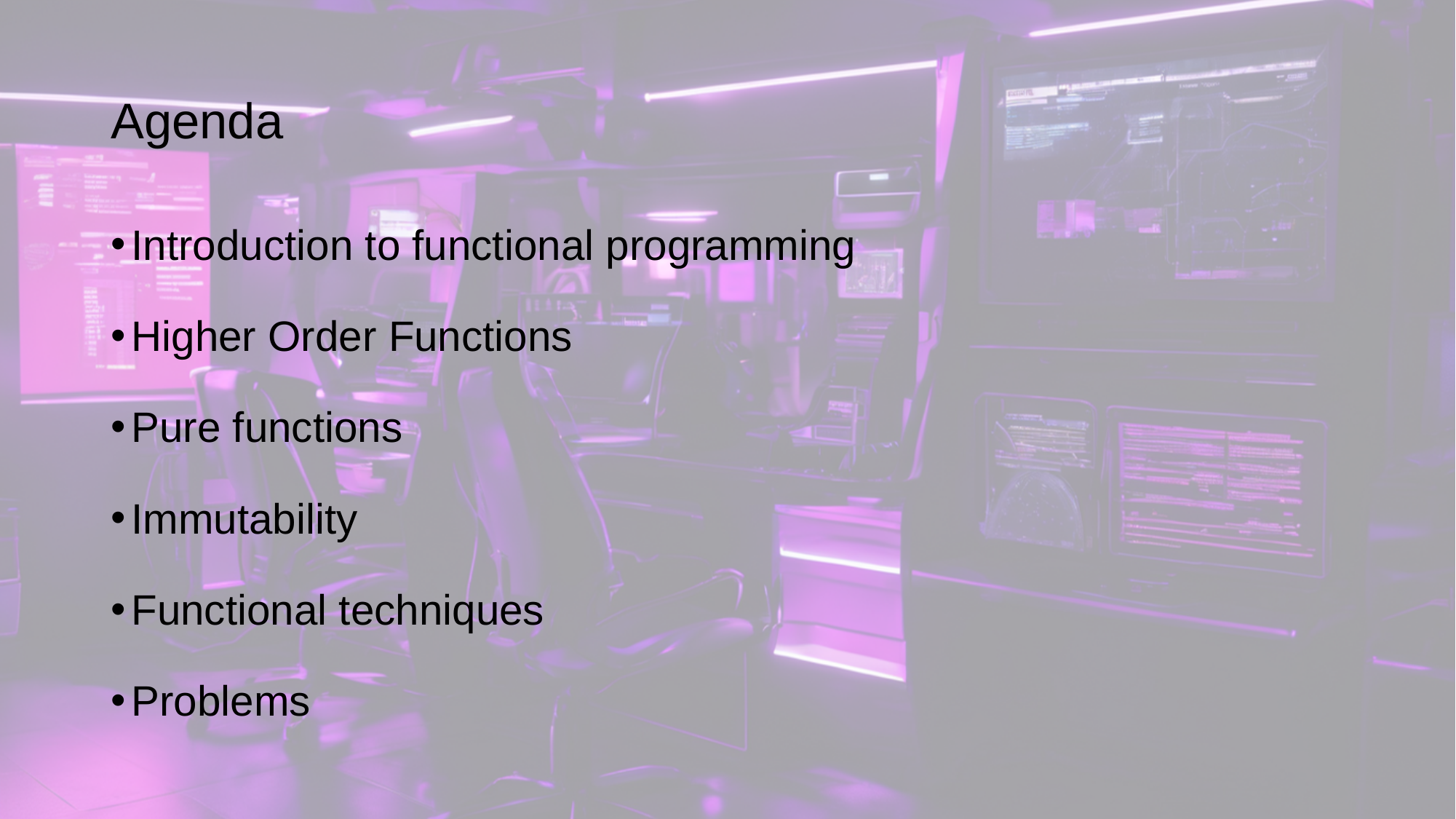

# Agenda
Introduction to functional programming
Higher Order Functions
Pure functions
Immutability
Functional techniques
Problems